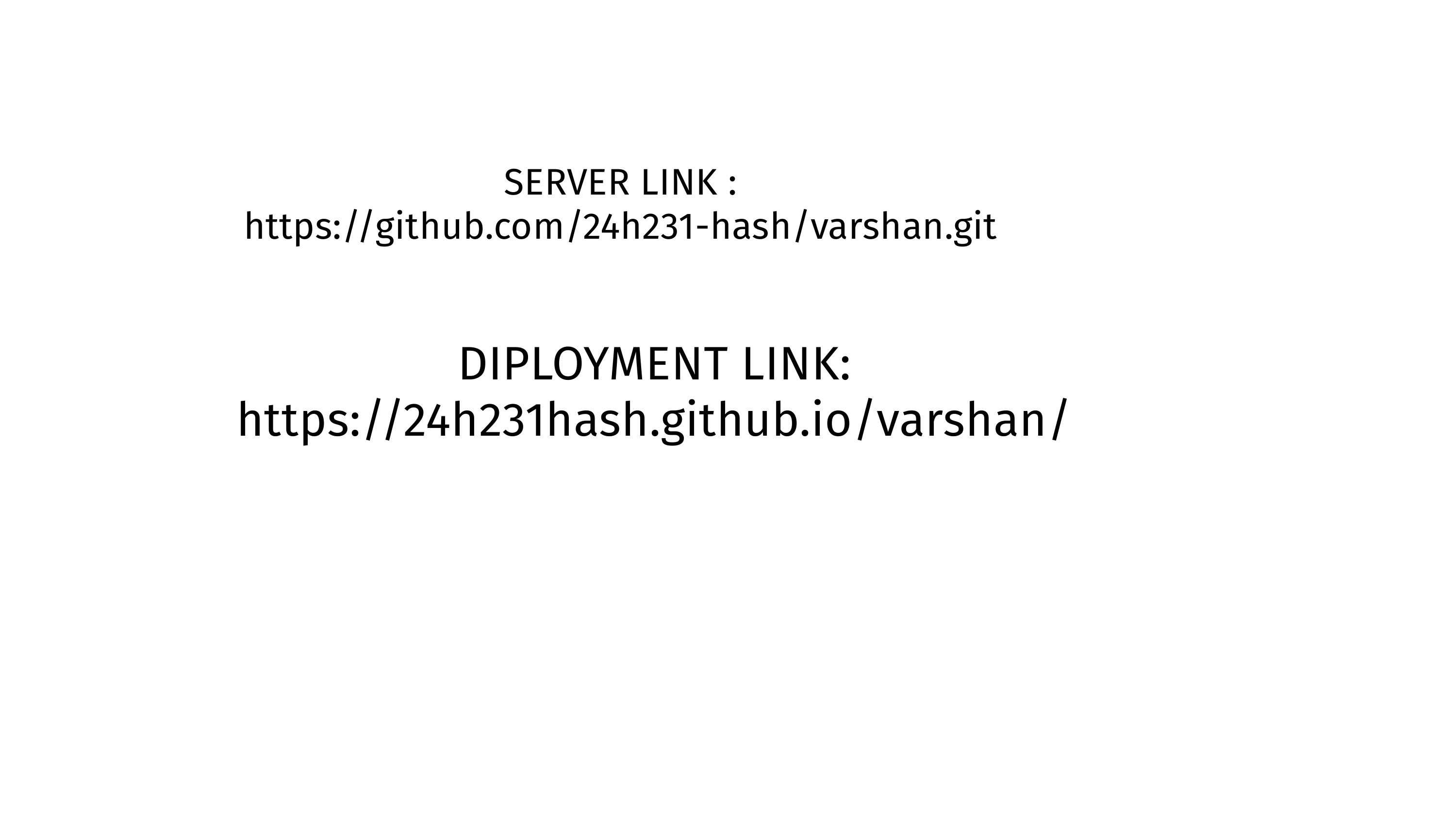

SERVER LINK :
https://github.com/24h231-hash/varshan.git
DIPLOYMENT LINK:
https://24h231hash.github.io/varshan/